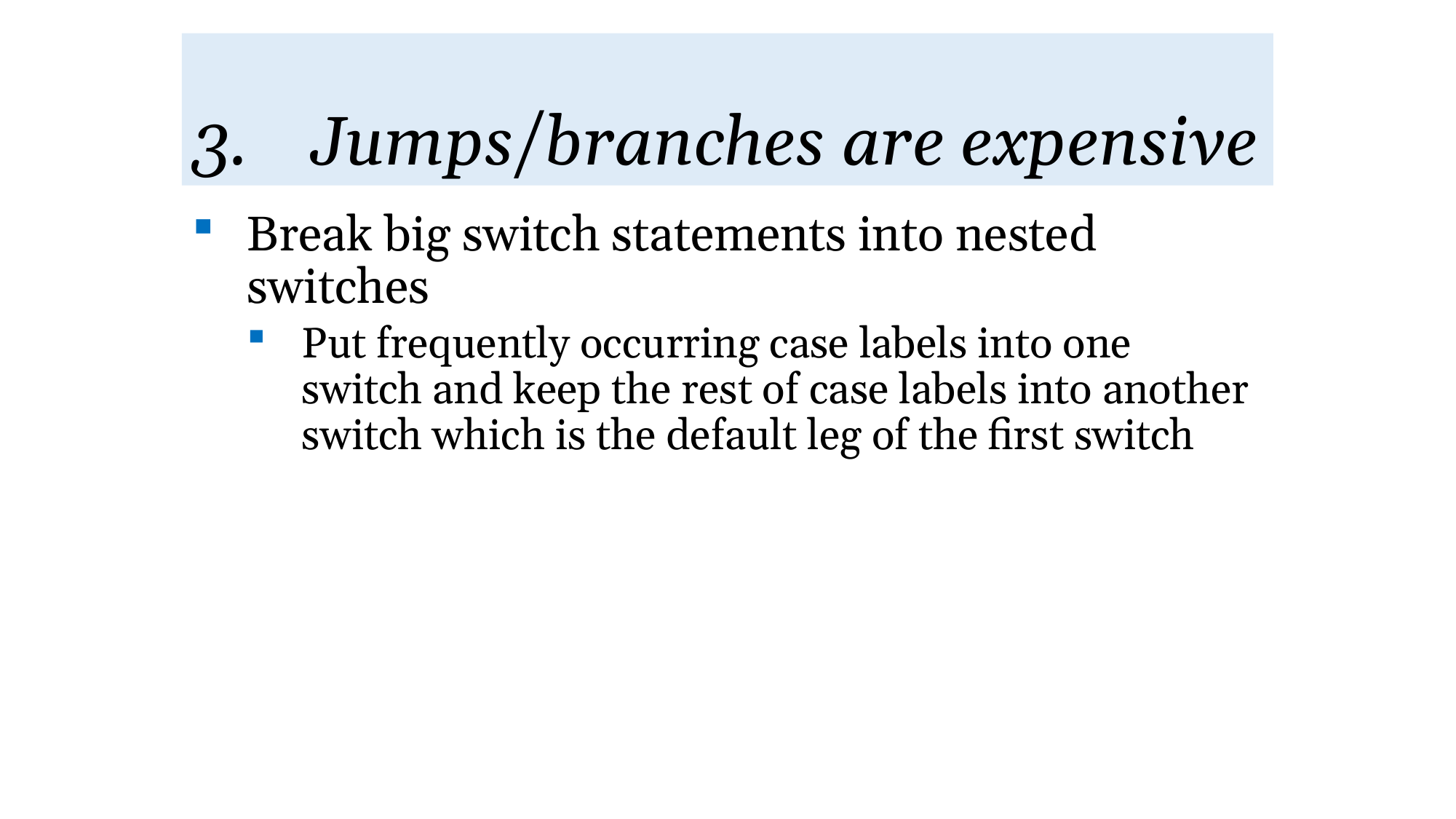

# Jumps/branches are expensive
Break big switch statements into nested switches
Put frequently occurring case labels into one switch and keep the rest of case labels into another switch which is the default leg of the first switch